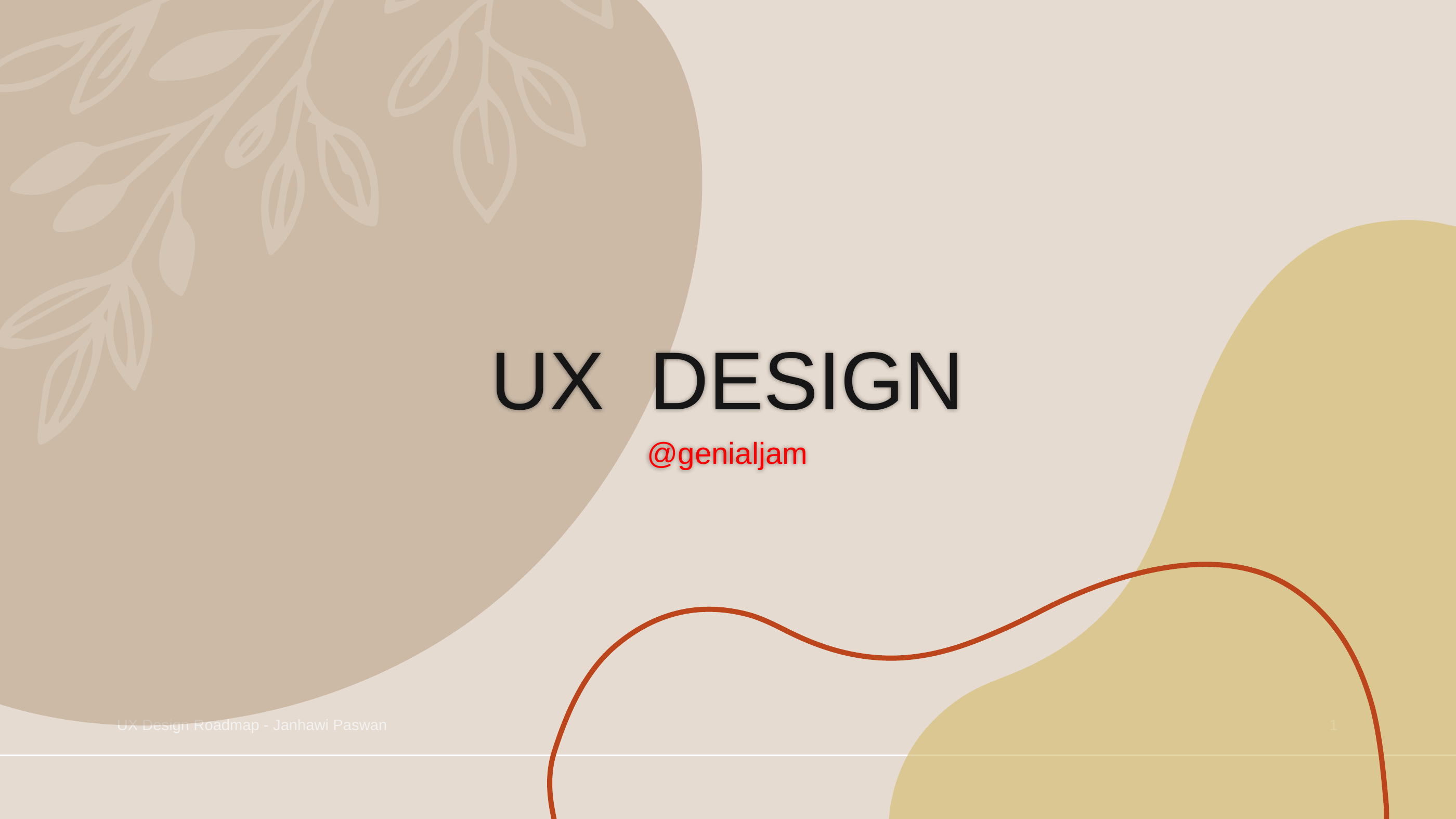

# UX  DESIGN
@genialjam
UX Design Roadmap - Janhawi Paswan
1